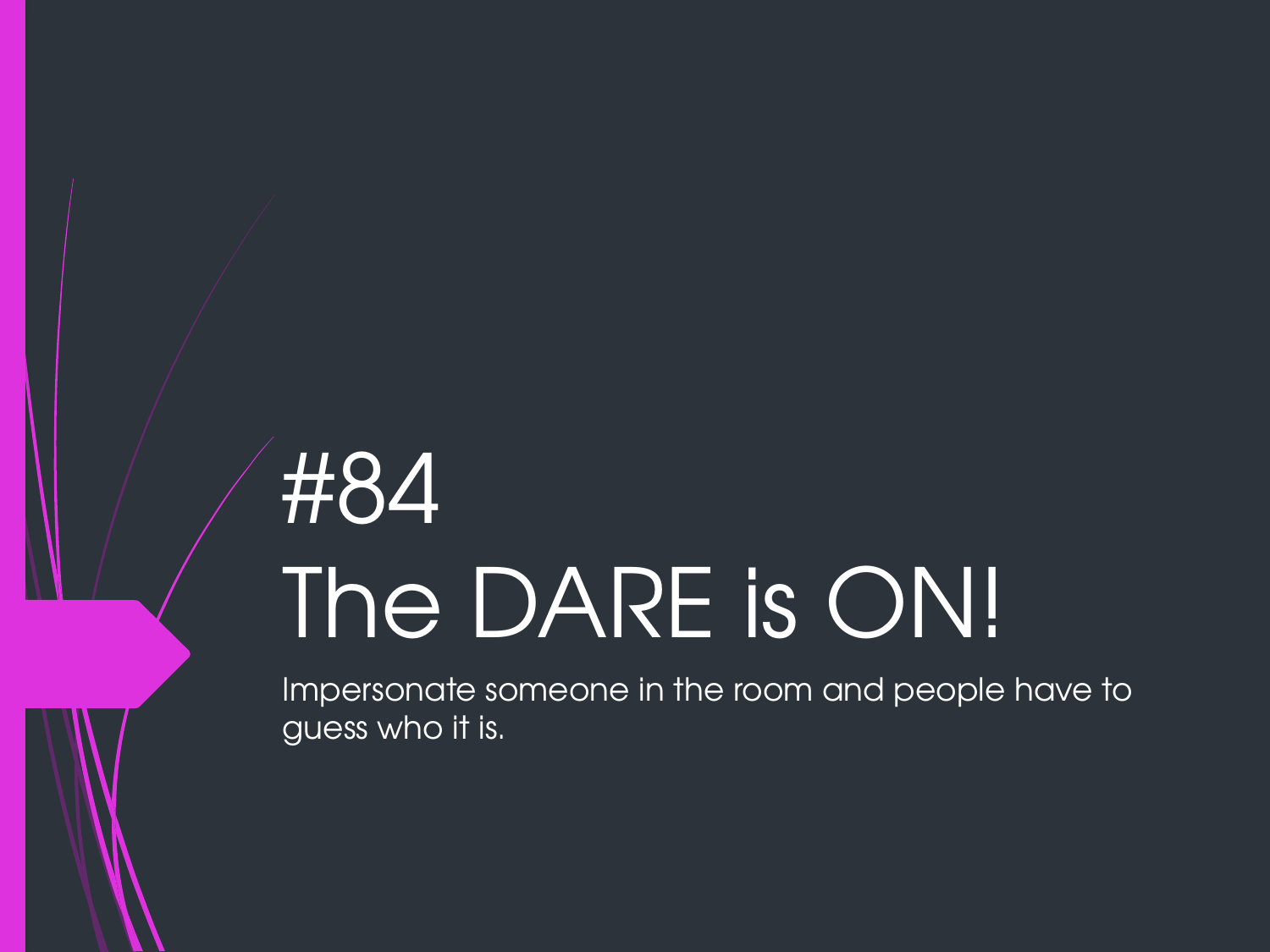

# #84
The DARE is ON!
Impersonate someone in the room and people have to guess who it is.